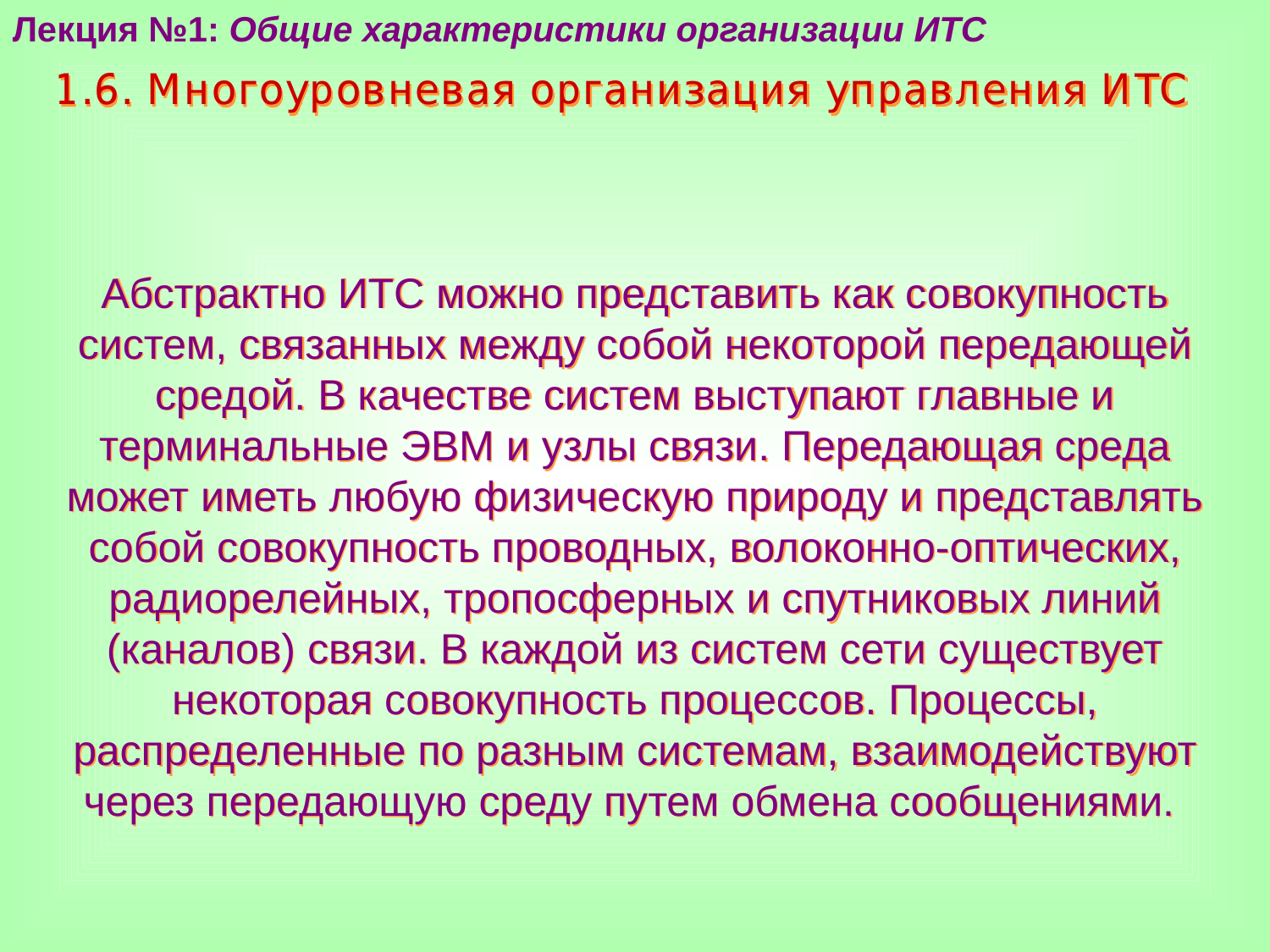

Лекция №1: Общие характеристики организации ИТС
1.6. Многоуровневая организация управления ИТС
Абстрактно ИТС можно представить как совокупность систем, связанных между собой некоторой передающей средой. В качестве систем выступают главные и терминальные ЭВМ и узлы связи. Передающая среда может иметь любую физическую природу и представлять собой совокупность проводных, волоконно-оптических, радиорелейных, тропосферных и спутниковых линий (каналов) связи. В каждой из систем сети существует некоторая совокупность процессов. Процессы, распределенные по разным системам, взаимодействуют через передающую среду путем обмена сообщениями.